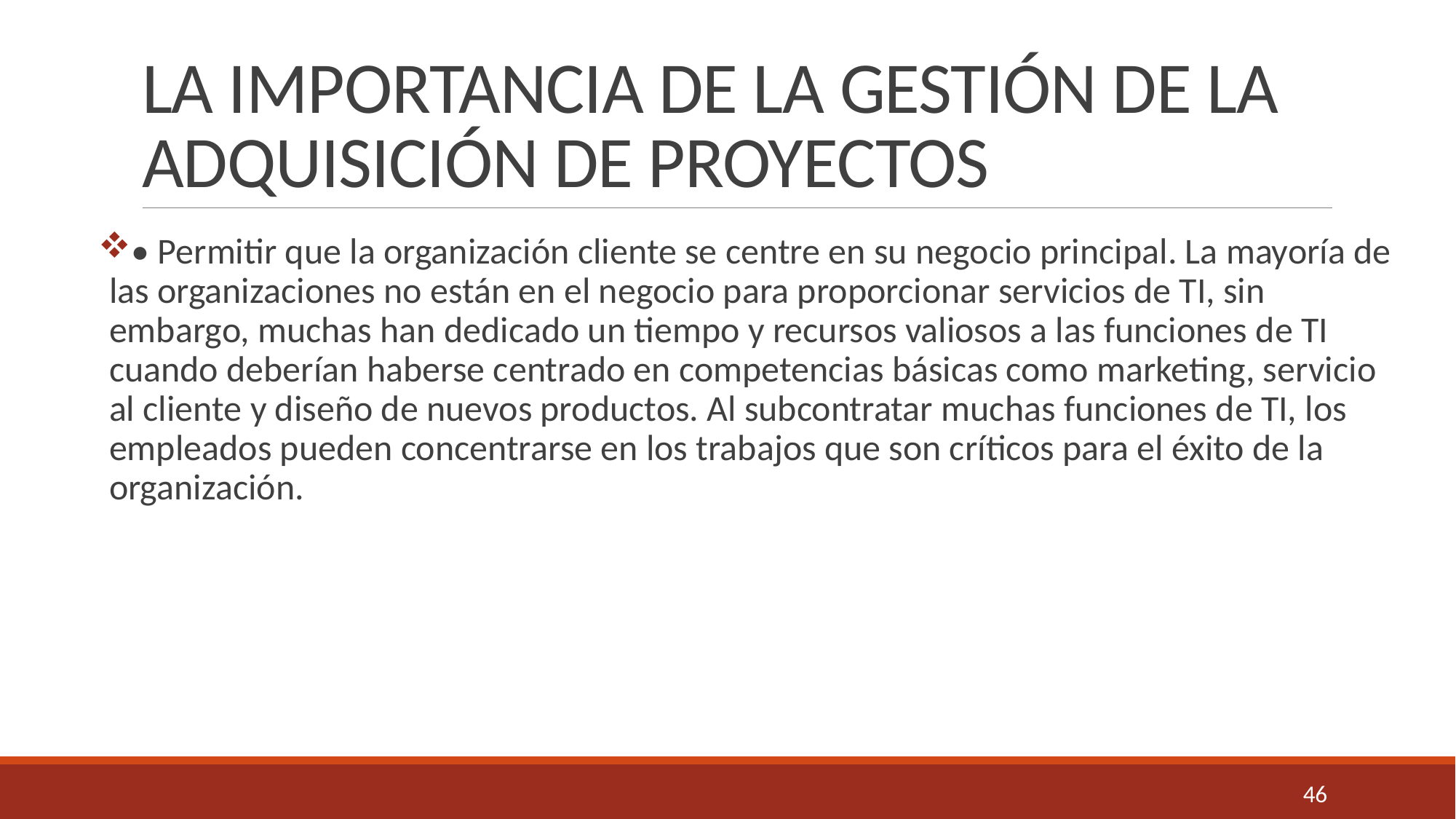

# LA IMPORTANCIA DE LA GESTIÓN DE LA ADQUISICIÓN DE PROYECTOS
• Permitir que la organización cliente se centre en su negocio principal. La mayoría de las organizaciones no están en el negocio para proporcionar servicios de TI, sin embargo, muchas han dedicado un tiempo y recursos valiosos a las funciones de TI cuando deberían haberse centrado en competencias básicas como marketing, servicio al cliente y diseño de nuevos productos. Al subcontratar muchas funciones de TI, los empleados pueden concentrarse en los trabajos que son críticos para el éxito de la organización.
46